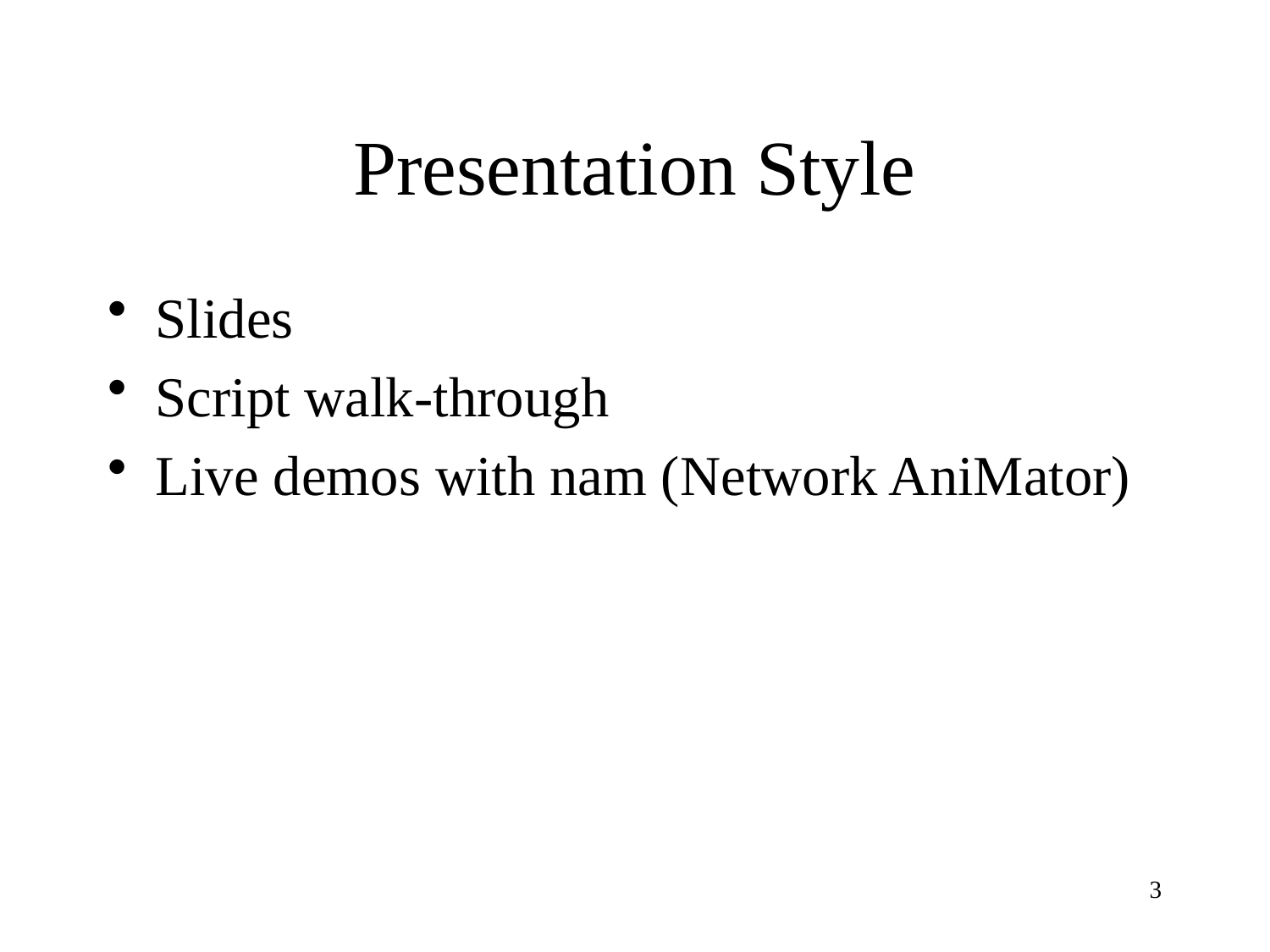

# Presentation Style
Slides
Script walk-through
Live demos with nam (Network AniMator)
3